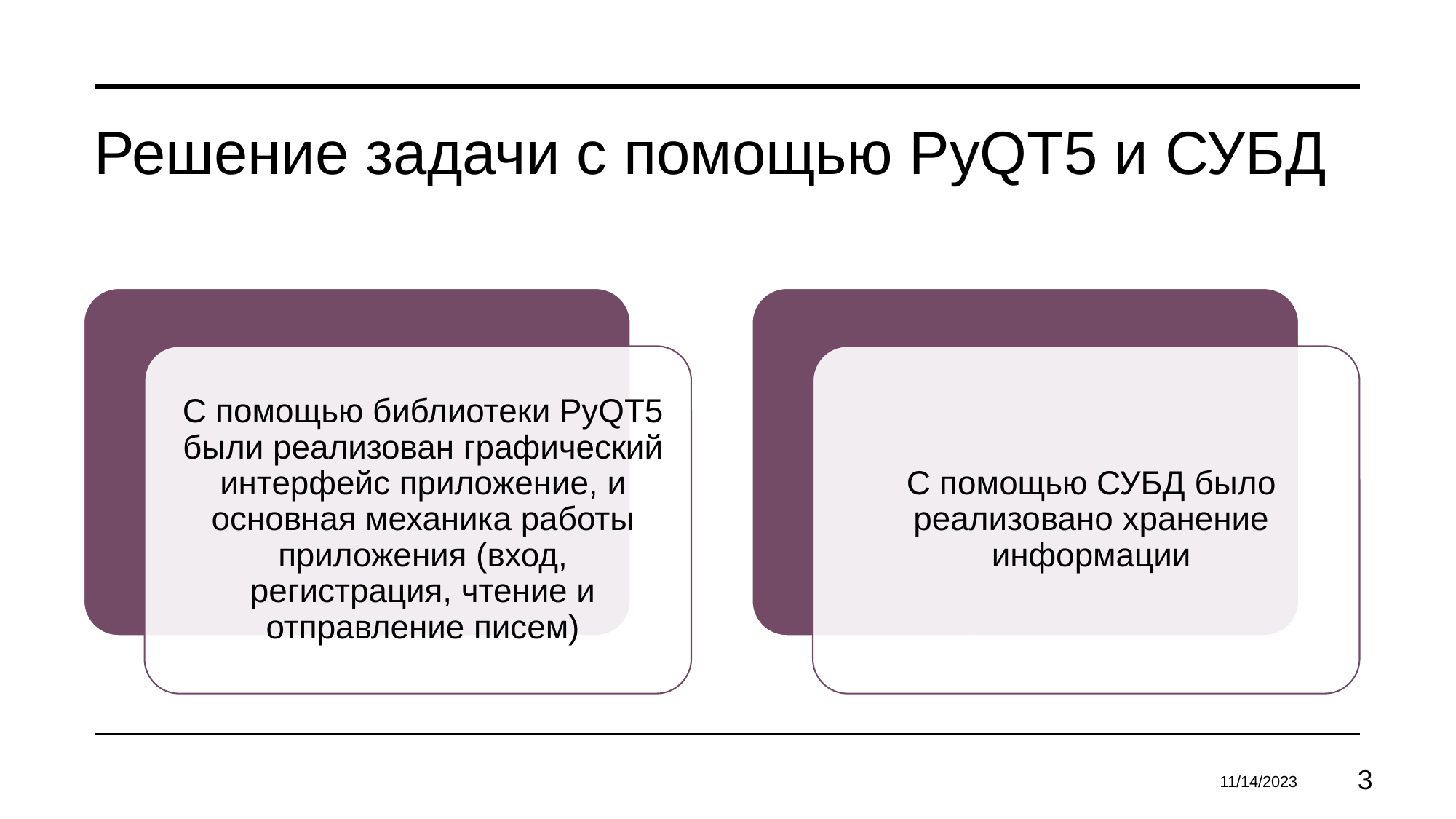

# Решение задачи с помощью PyQT5 и СУБД
С помощью библиотеки PyQT5 были реализован графический интерфейс приложение, и основная механика работы приложения (вход, регистрация, чтение и отправление писем)
С помощью СУБД было реализовано хранение информации
11/14/2023
3